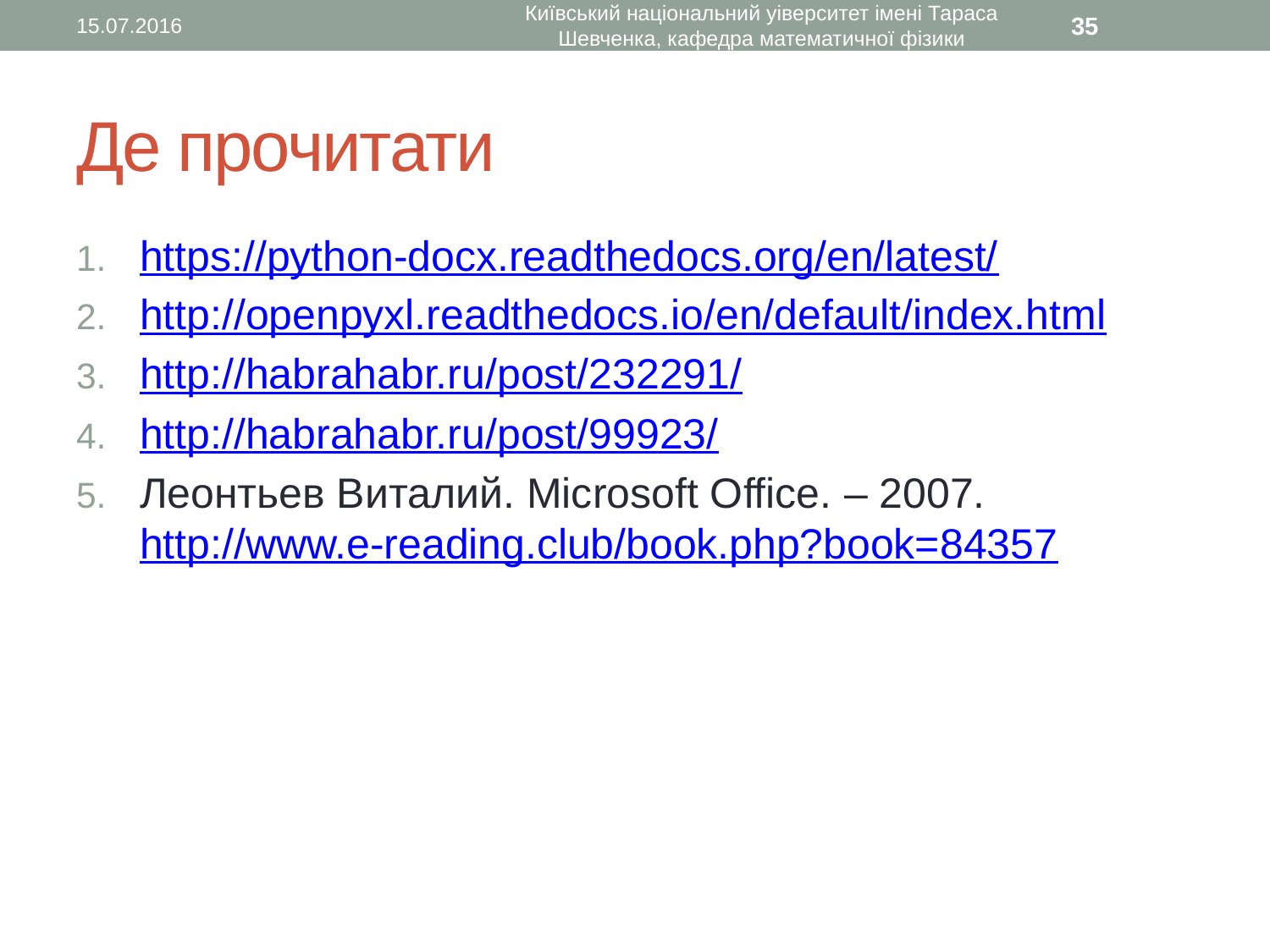

15.07.2016
Київський національний уіверситет імені Тараса Шевченка, кафедра математичної фізики
35
# Де прочитати
https://python-docx.readthedocs.org/en/latest/
http://openpyxl.readthedocs.io/en/default/index.html
http://habrahabr.ru/post/232291/
http://habrahabr.ru/post/99923/
Леонтьев Виталий. Microsoft Office. – 2007. http://www.e-reading.club/book.php?book=84357